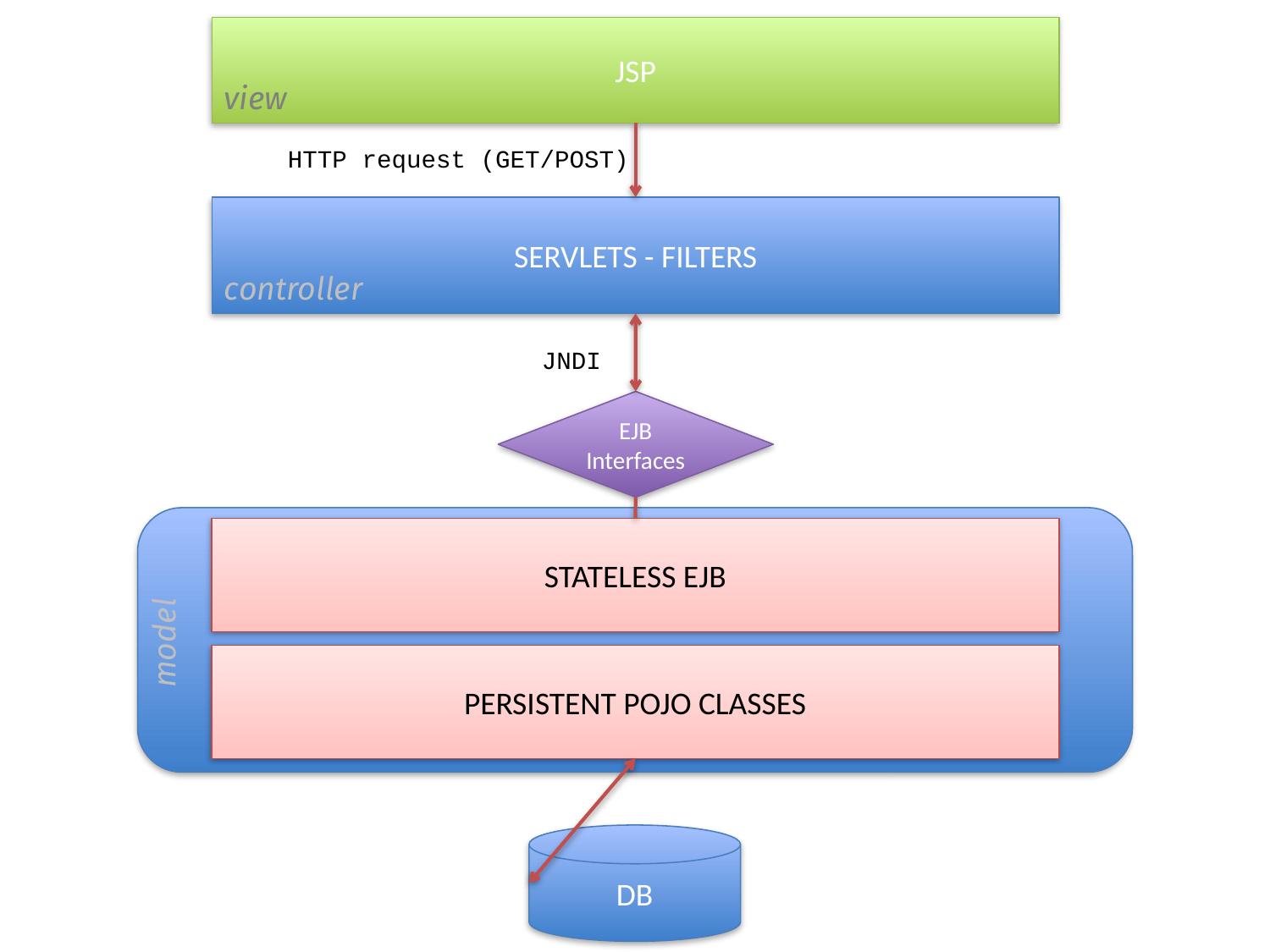

JSP
view
HTTP request (GET/POST)
SERVLETS - FILTERS
controller
JNDI
EJB Interfaces

STATELESS EJB
model
PERSISTENT POJO CLASSES
DB